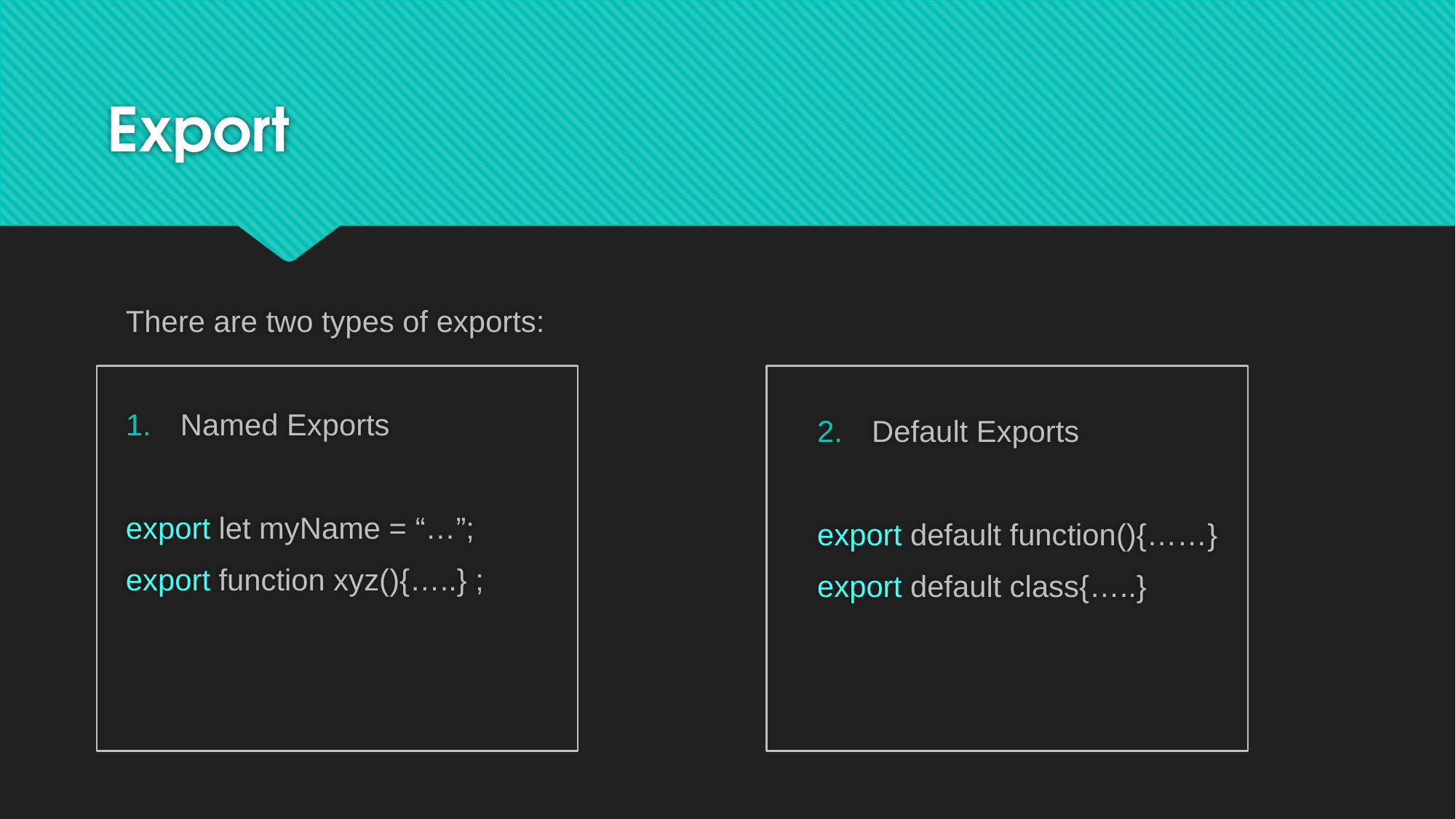

# Export
There are two types of exports:

Named Exports

export let myName = “…”;
export function xyz(){…..} ;
Default Exports

export default function(){……}
export default class{…..}